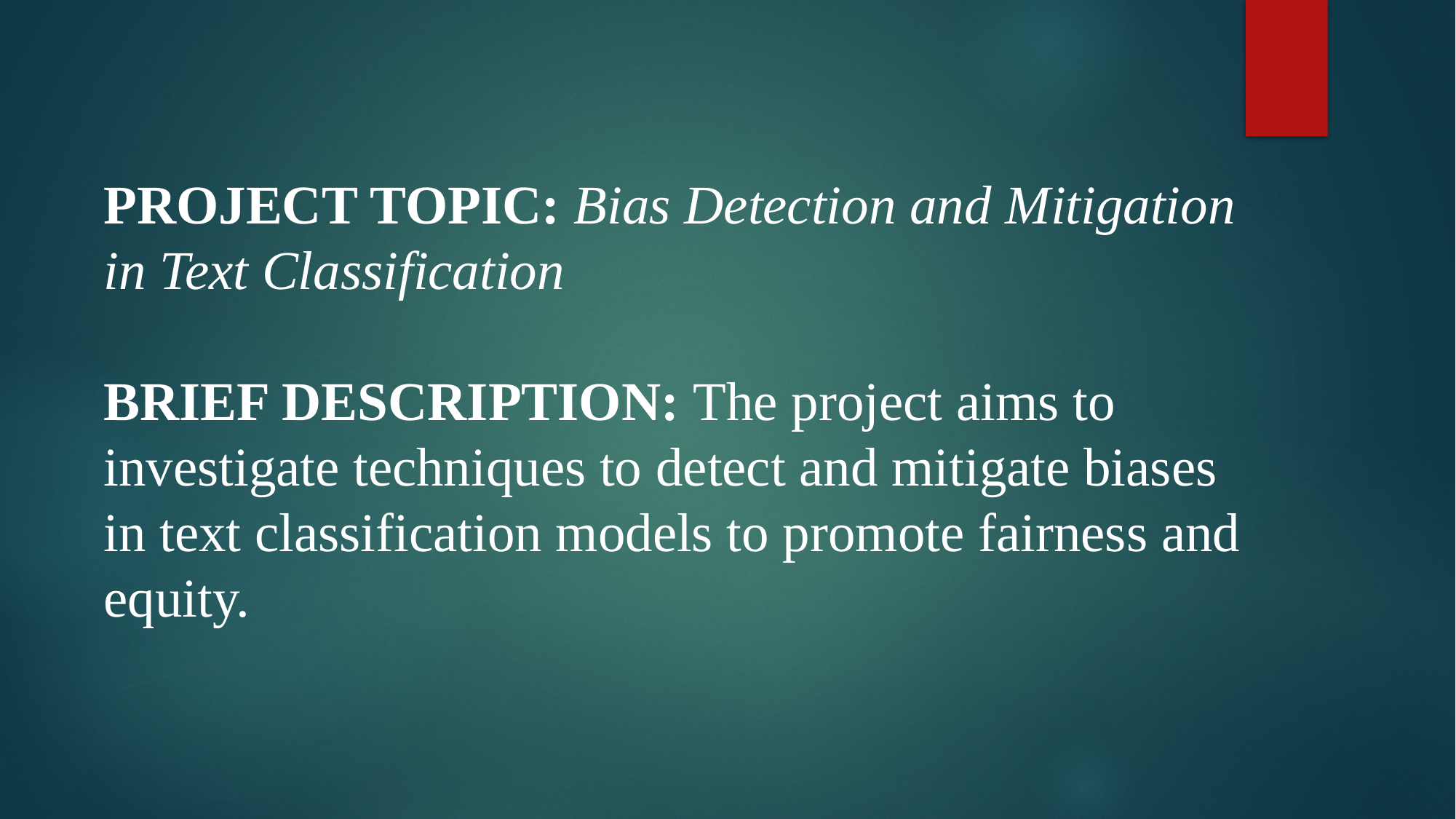

PROJECT TOPIC: Bias Detection and Mitigation in Text Classification

BRIEF DESCRIPTION: The project aims to investigate techniques to detect and mitigate biases in text classification models to promote fairness and equity.